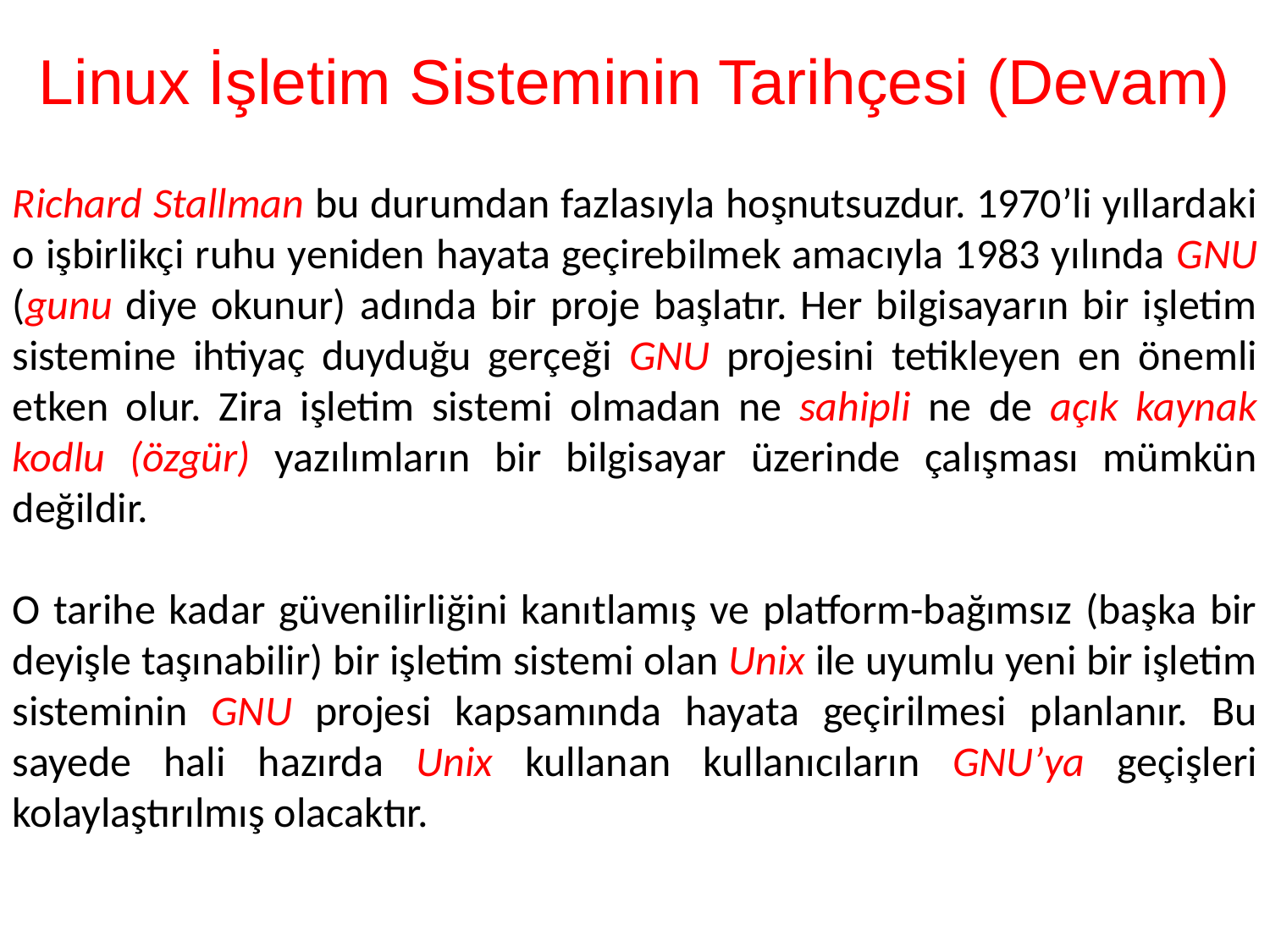

# Linux İşletim Sisteminin Tarihçesi (Devam)
Richard Stallman bu durumdan fazlasıyla hoşnutsuzdur. 1970’li yıllardaki o işbirlikçi ruhu yeniden hayata geçirebilmek amacıyla 1983 yılında GNU (gunu diye okunur) adında bir proje başlatır. Her bilgisayarın bir işletim sistemine ihtiyaç duyduğu gerçeği GNU projesini tetikleyen en önemli etken olur. Zira işletim sistemi olmadan ne sahipli ne de açık kaynak kodlu (özgür) yazılımların bir bilgisayar üzerinde çalışması mümkün değildir.

O tarihe kadar güvenilirliğini kanıtlamış ve platform-bağımsız (başka bir deyişle taşınabilir) bir işletim sistemi olan Unix ile uyumlu yeni bir işletim sisteminin GNU projesi kapsamında hayata geçirilmesi planlanır. Bu sayede hali hazırda Unix kullanan kullanıcıların GNU’ya geçişleri kolaylaştırılmış olacaktır.